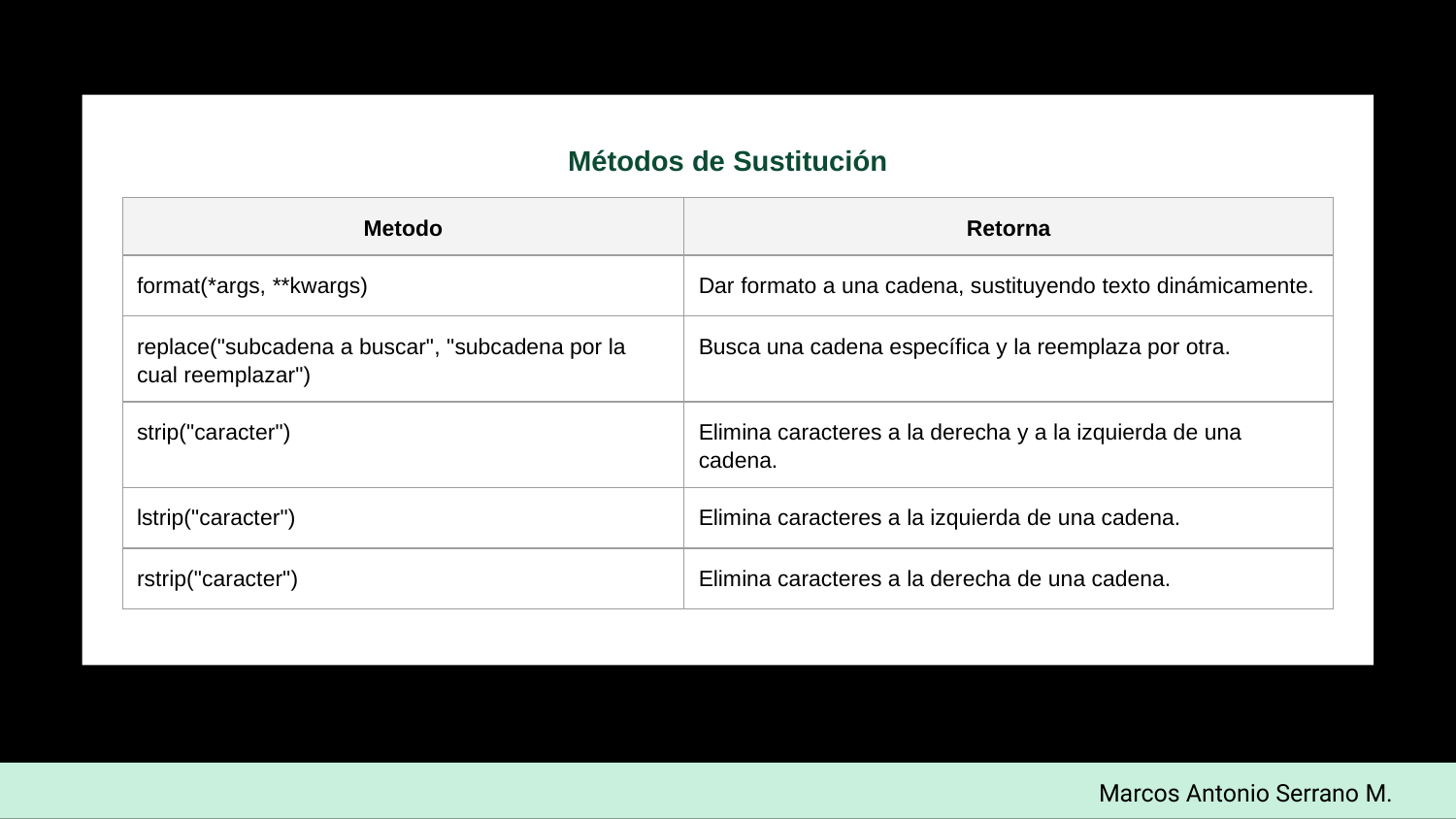

Métodos de Sustitución

| Metodo | Retorna |
| --- | --- |
| format(\*args, \*\*kwargs) | Dar formato a una cadena, sustituyendo texto dinámicamente. |
| replace("subcadena a buscar", "subcadena por la cual reemplazar") | Busca una cadena específica y la reemplaza por otra. |
| strip("caracter") | Elimina caracteres a la derecha y a la izquierda de una cadena. |
| lstrip("caracter") | Elimina caracteres a la izquierda de una cadena. |
| rstrip("caracter") | Elimina caracteres a la derecha de una cadena. |

Marcos Antonio Serrano M.